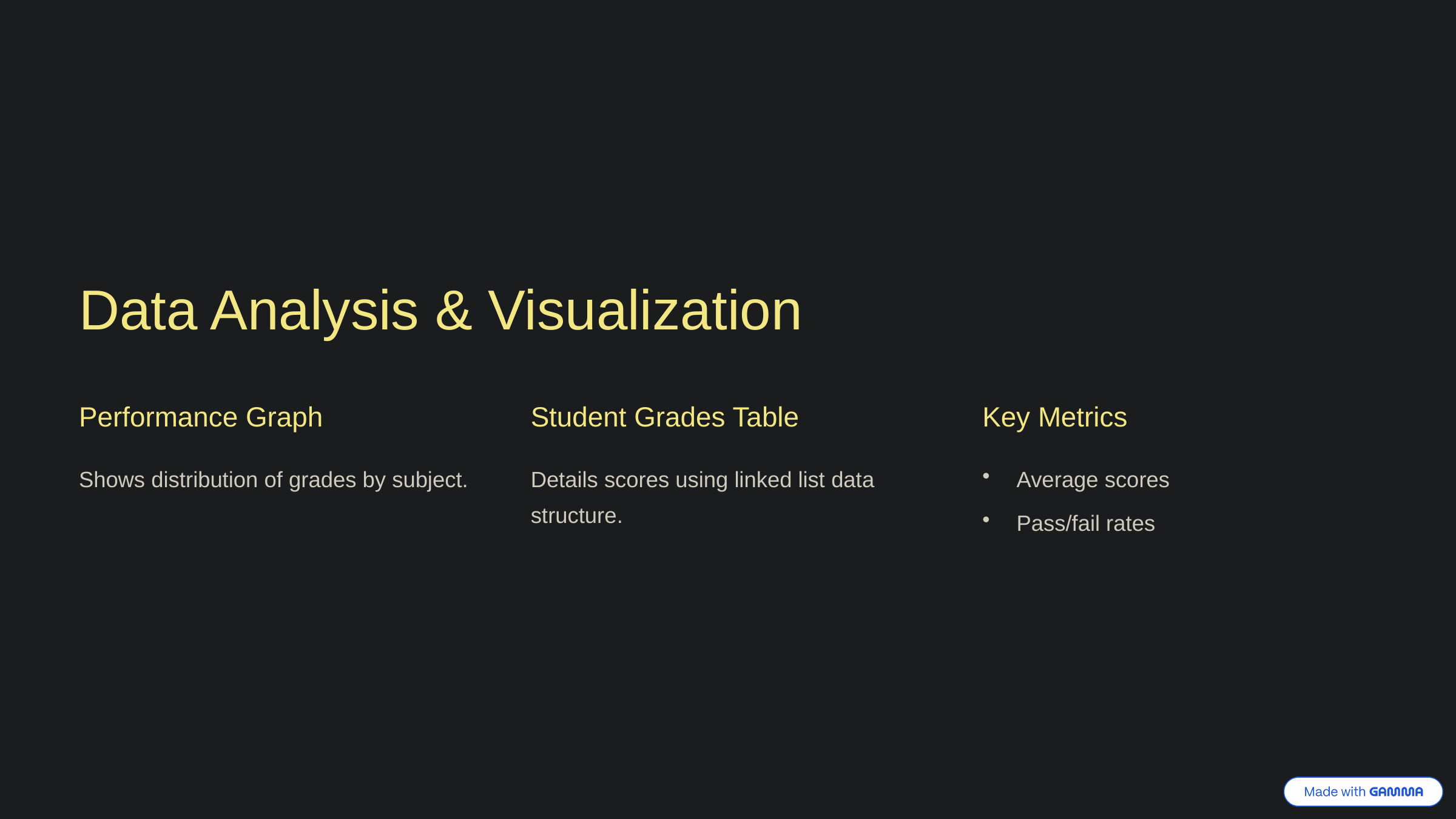

Data Analysis & Visualization
Performance Graph
Student Grades Table
Key Metrics
Shows distribution of grades by subject.
Details scores using linked list data structure.
Average scores
Pass/fail rates